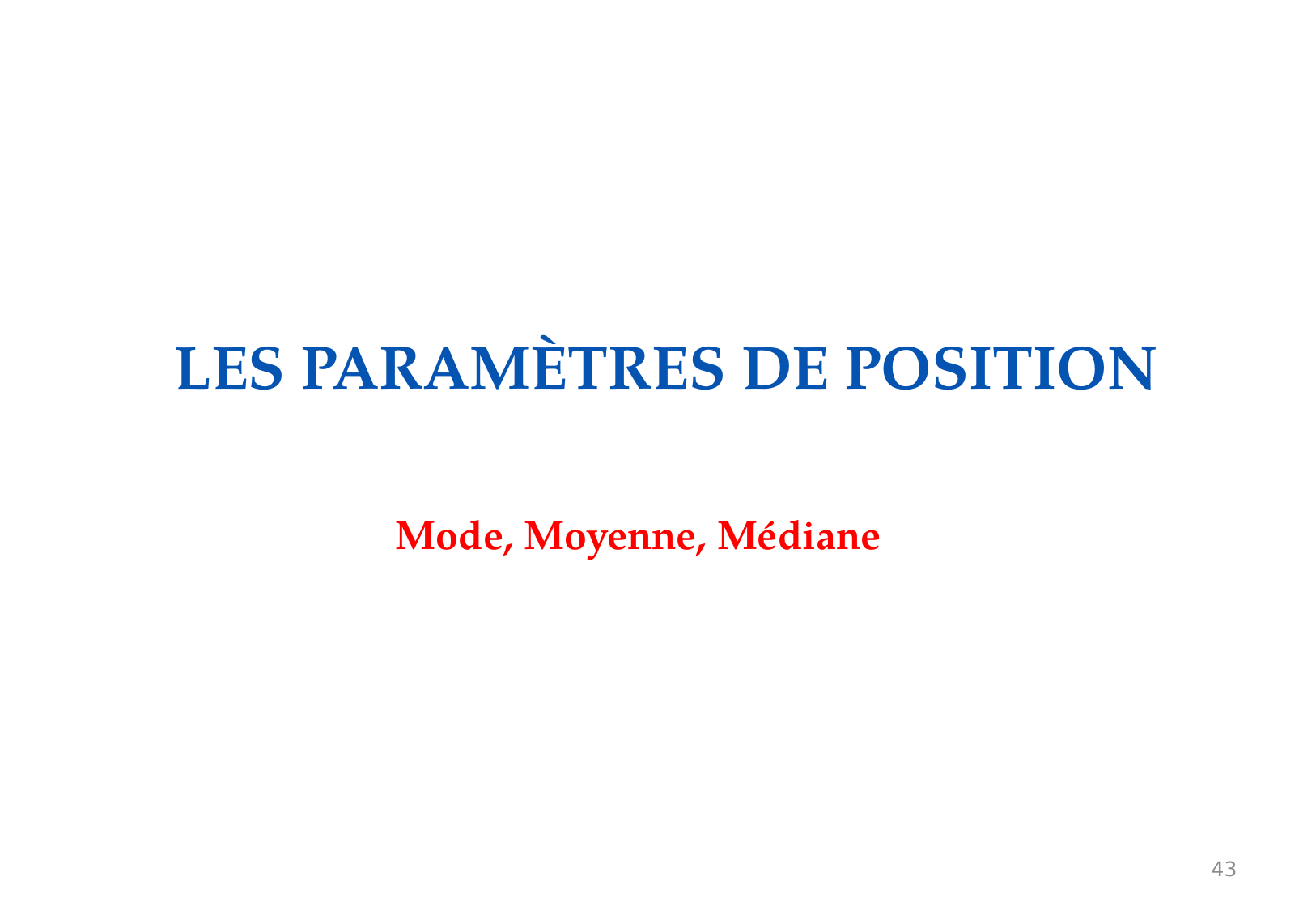

# LES PARAMÈTRES DE POSITION
Mode, Moyenne, Médiane
43